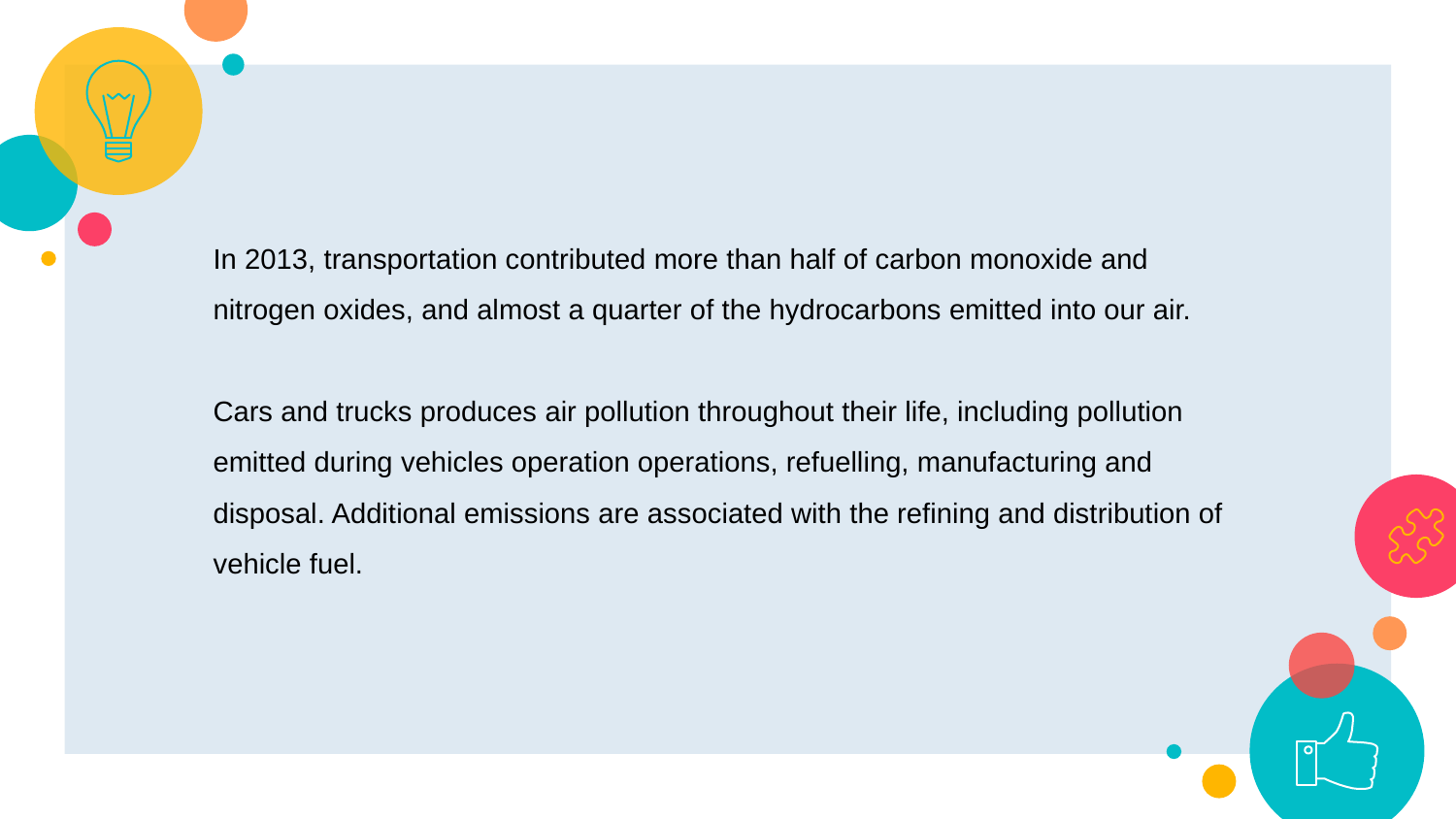

In 2013, transportation contributed more than half of carbon monoxide and nitrogen oxides, and almost a quarter of the hydrocarbons emitted into our air.

Cars and trucks produces air pollution throughout their life, including pollution emitted during vehicles operation operations, refuelling, manufacturing and disposal. Additional emissions are associated with the refining and distribution of vehicle fuel.